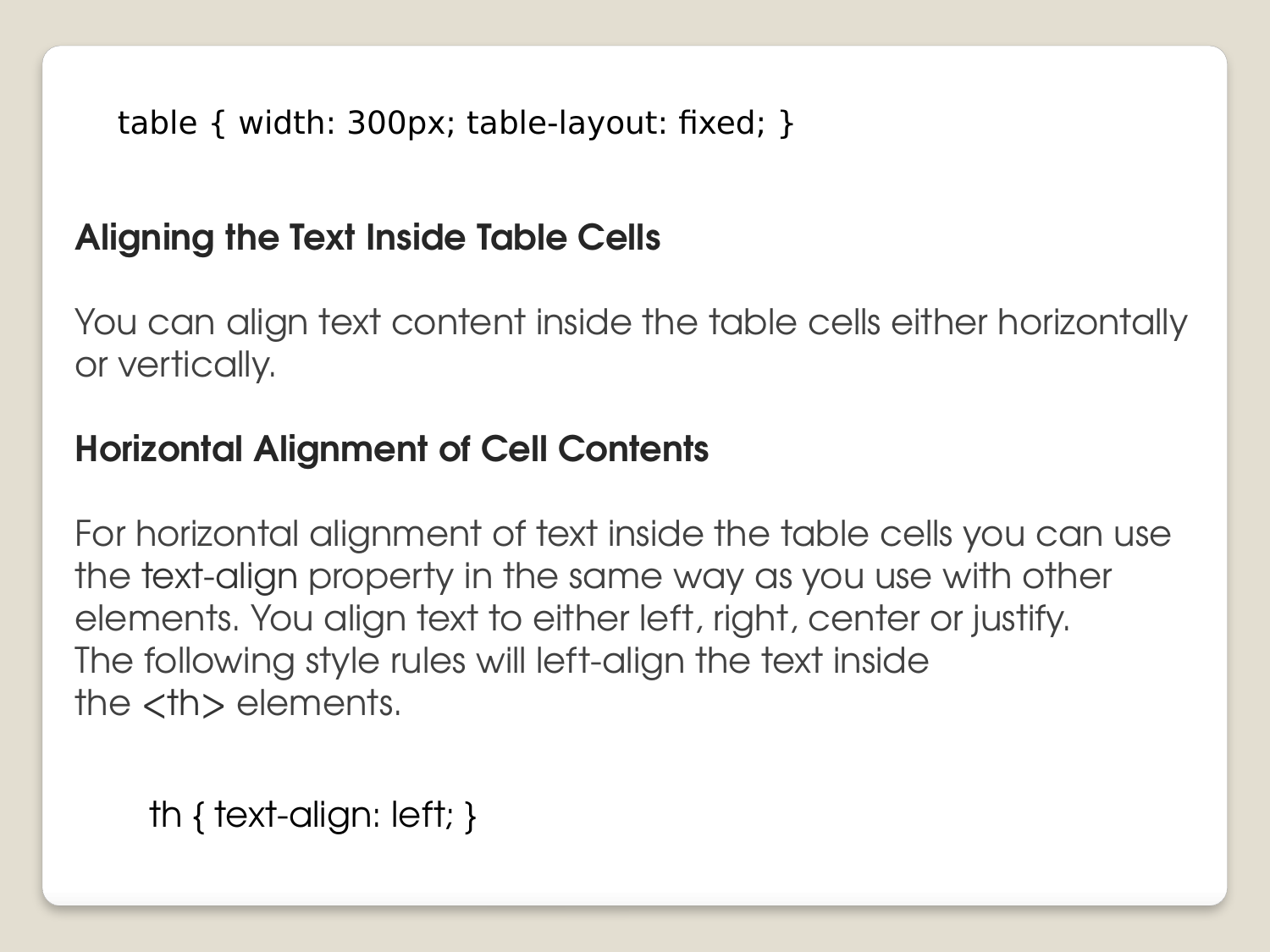

table { width: 300px; table-layout: fixed; }
Aligning the Text Inside Table Cells

You can align text content inside the table cells either horizontally or vertically.

Horizontal Alignment of Cell Contents

For horizontal alignment of text inside the table cells you can use the text-align property in the same way as you use with other elements. You align text to either left, right, center or justify.
The following style rules will left-align the text inside the <th> elements.
th { text-align: left; }